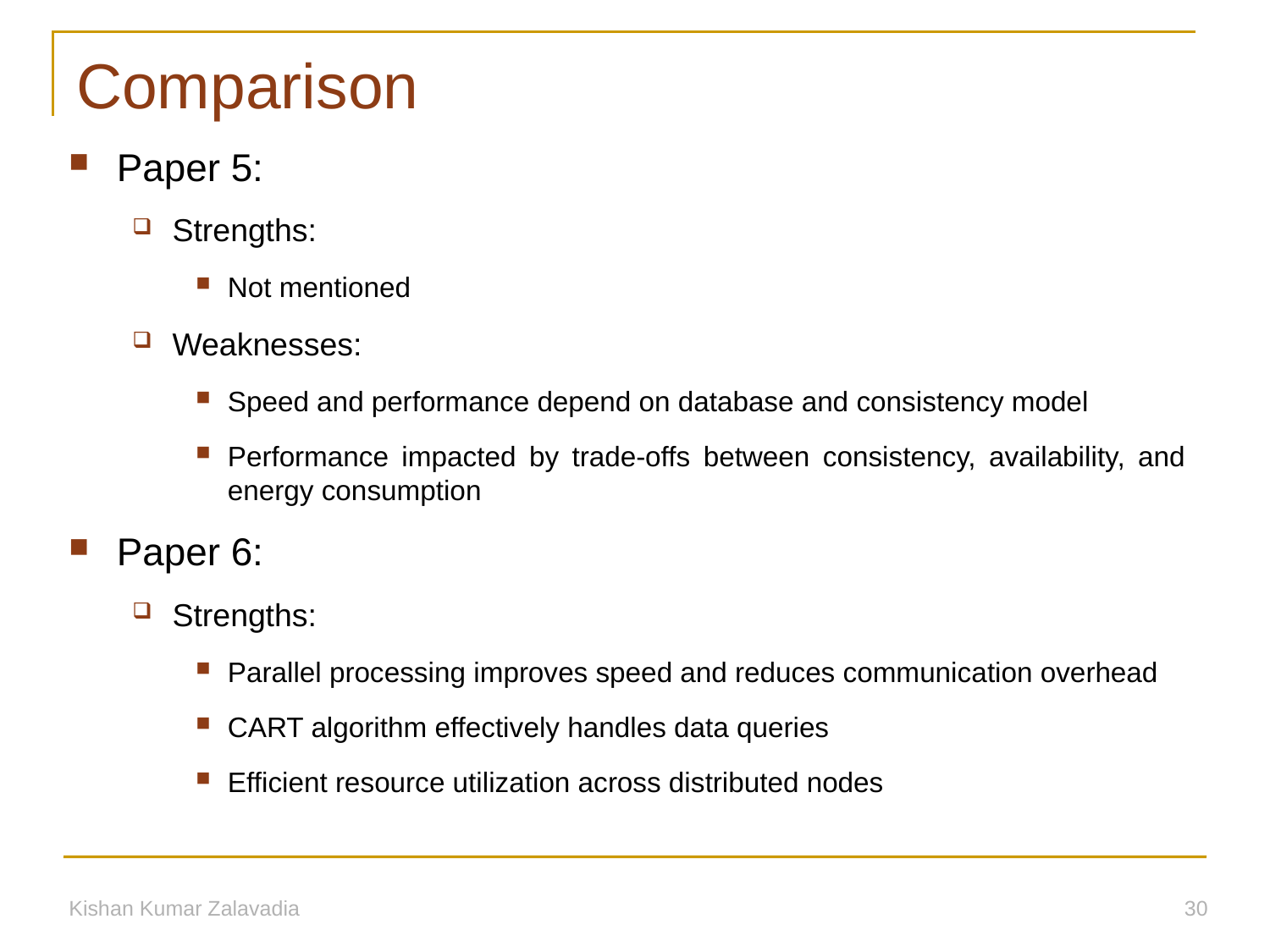

# Comparison
Paper 5:
Strengths:
Not mentioned
Weaknesses:
Speed and performance depend on database and consistency model
Performance impacted by trade-offs between consistency, availability, and energy consumption
Paper 6:
Strengths:
Parallel processing improves speed and reduces communication overhead
CART algorithm effectively handles data queries
Efficient resource utilization across distributed nodes
Kishan Kumar Zalavadia
30